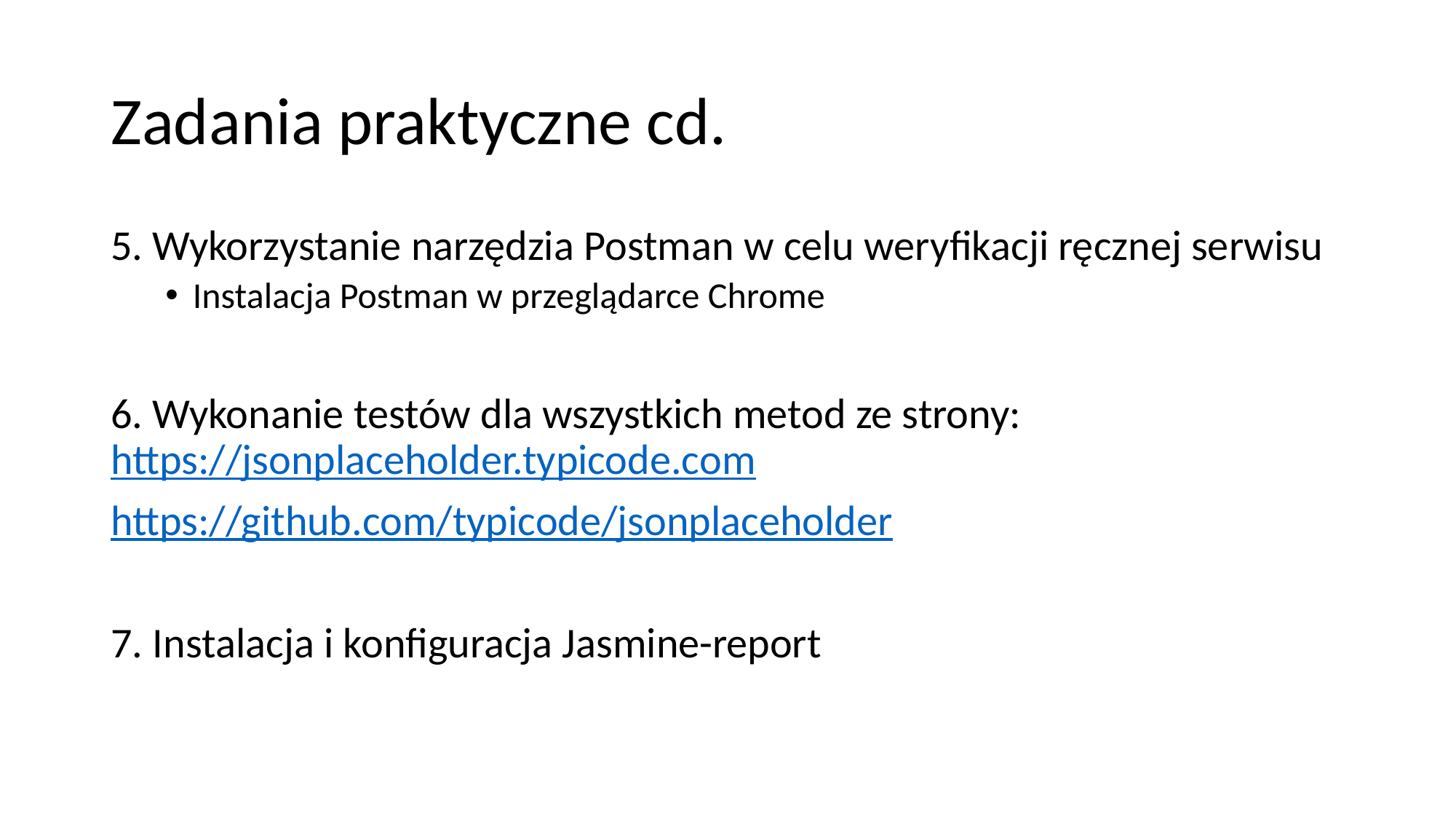

# Zadania praktyczne cd.
5. Wykorzystanie narzędzia Postman w celu weryfikacji ręcznej serwisu
Instalacja Postman w przeglądarce Chrome

6. Wykonanie testów dla wszystkich metod ze strony: https://jsonplaceholder.typicode.com
https://github.com/typicode/jsonplaceholder

7. Instalacja i konfiguracja Jasmine-report